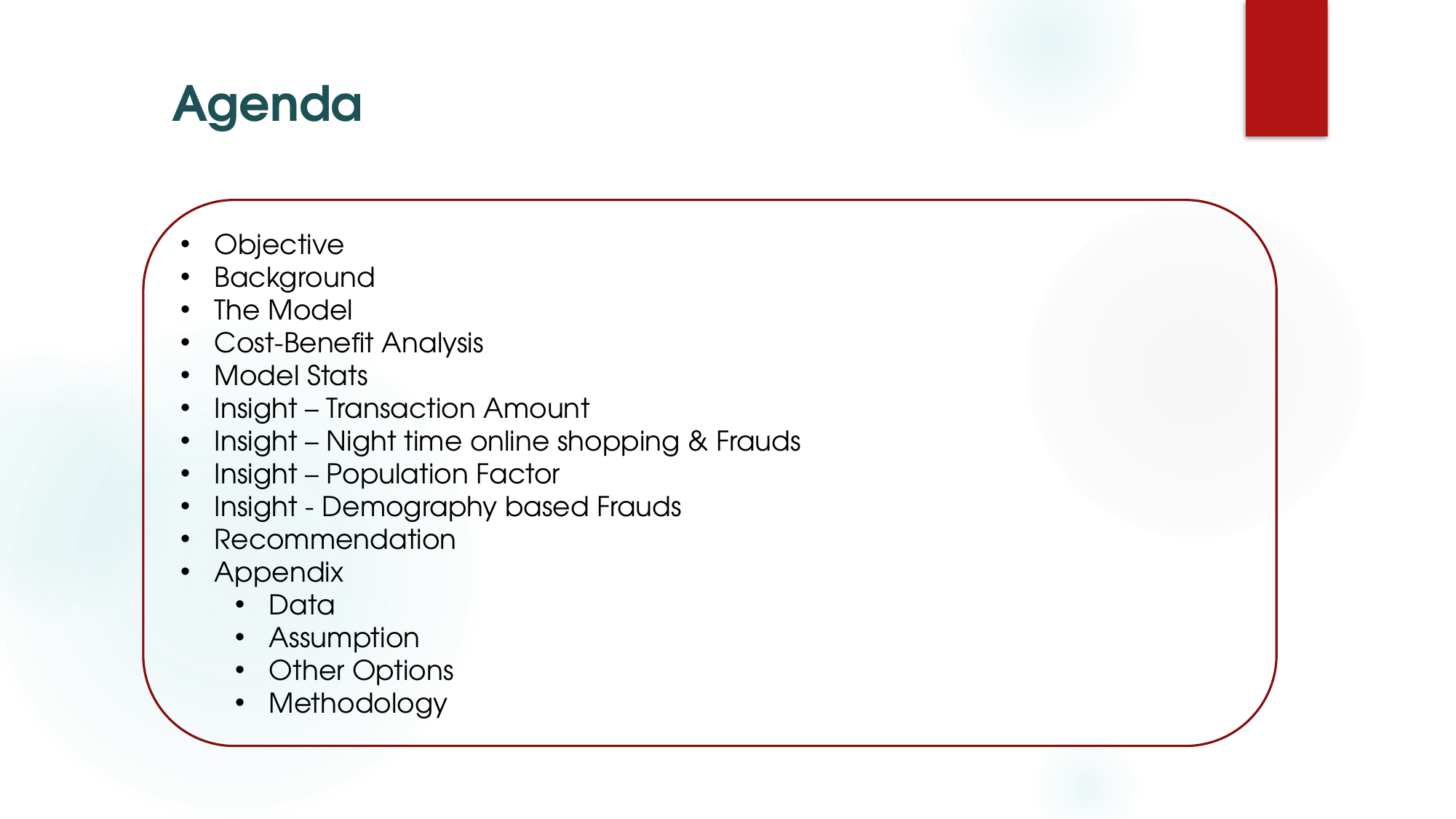

# Agenda
Objective
Background
The Model
Cost-Benefit Analysis
Model Stats
Insight – Transaction Amount
Insight – Night time online shopping & Frauds
Insight – Population Factor
Insight - Demography based Frauds
Recommendation
Appendix
Data
Assumption
Other Options
Methodology